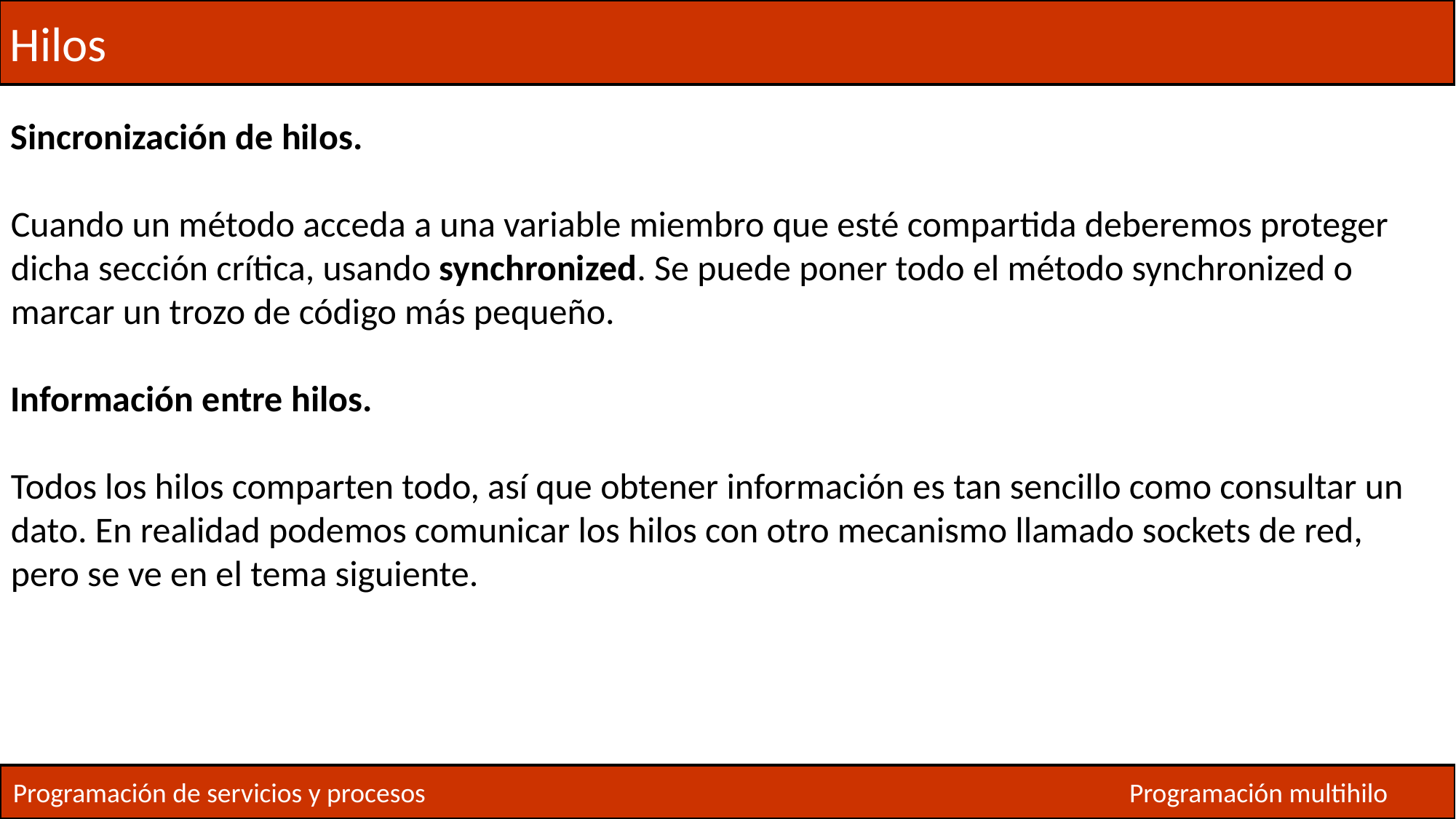

Hilos
Sincronización de hilos.

Cuando un método acceda a una variable miembro que esté compartida deberemos proteger dicha sección crítica, usando synchronized. Se puede poner todo el método synchronized o marcar un trozo de código más pequeño.

Información entre hilos.

Todos los hilos comparten todo, así que obtener información es tan sencillo como consultar un dato. En realidad podemos comunicar los hilos con otro mecanismo llamado sockets de red, pero se ve en el tema siguiente.

Programación de servicios y procesos
Programación multihilo